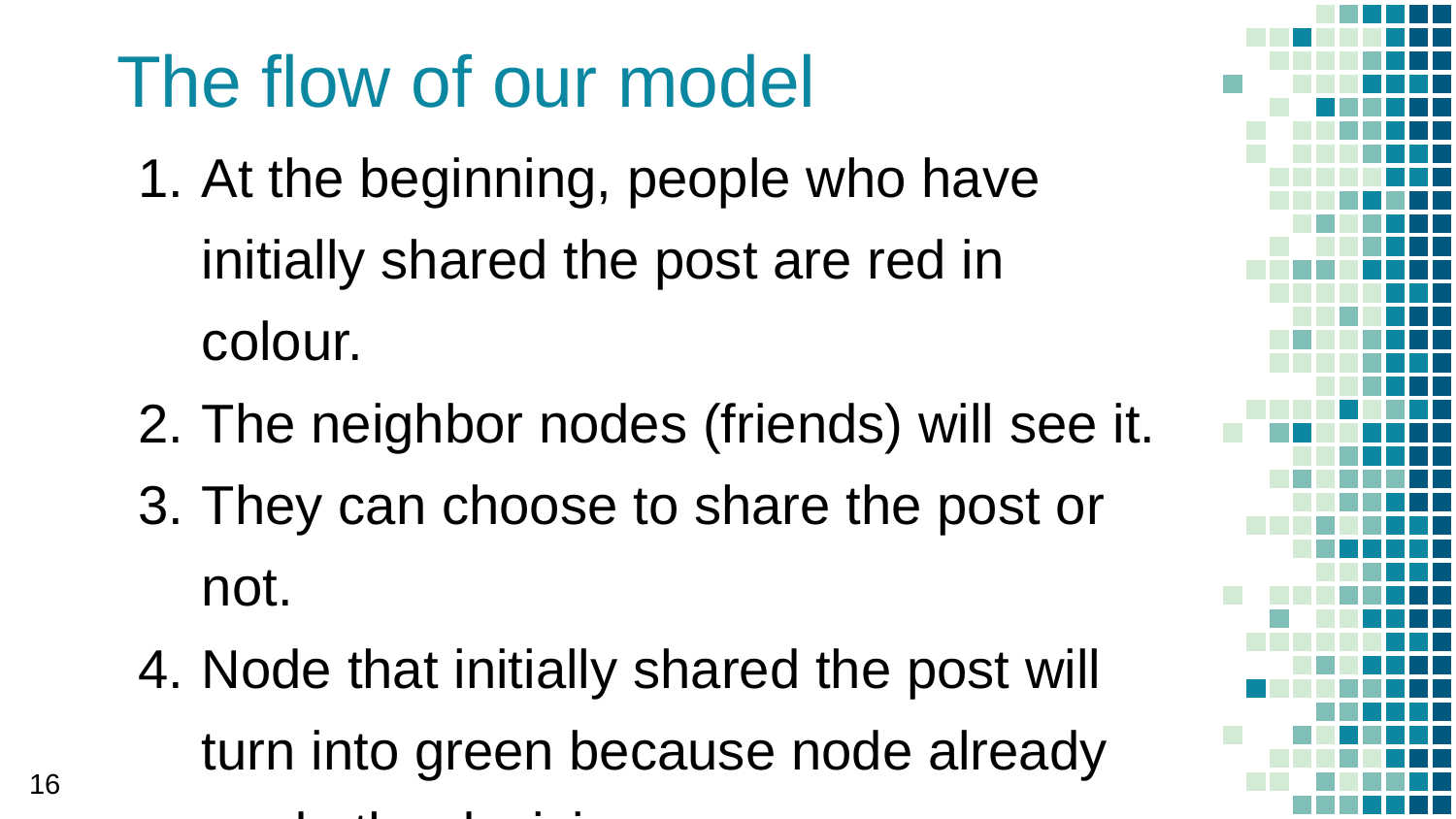

# The flow of our model
At the beginning, people who have initially shared the post are red in colour.
The neighbor nodes (friends) will see it.
They can choose to share the post or not.
Node that initially shared the post will turn into green because node already made the decision.
Iterate until no more post is shared.

16